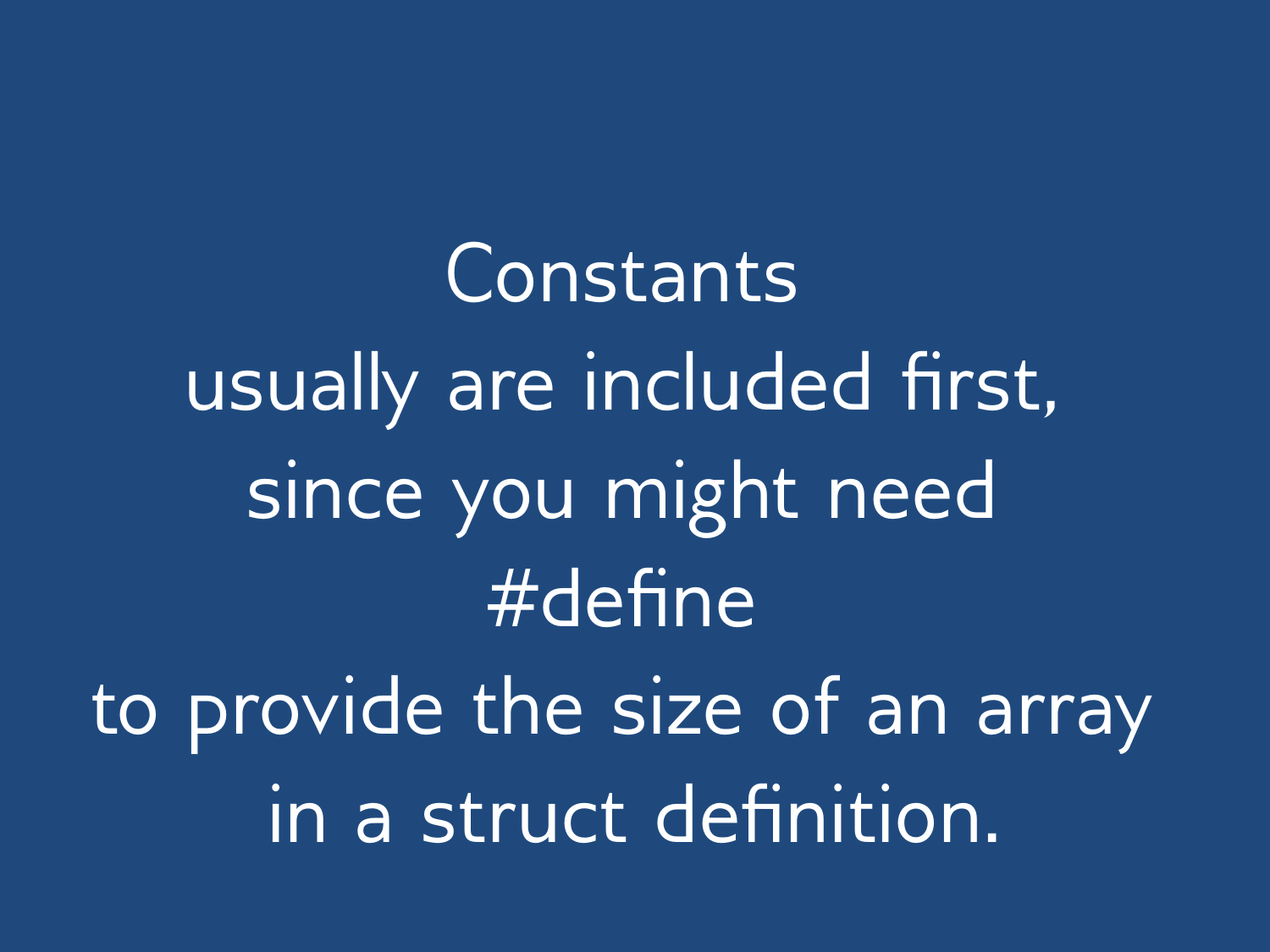

#
Constants
usually are included first,
since you might need
#define
to provide the size of an array
in a struct definition.